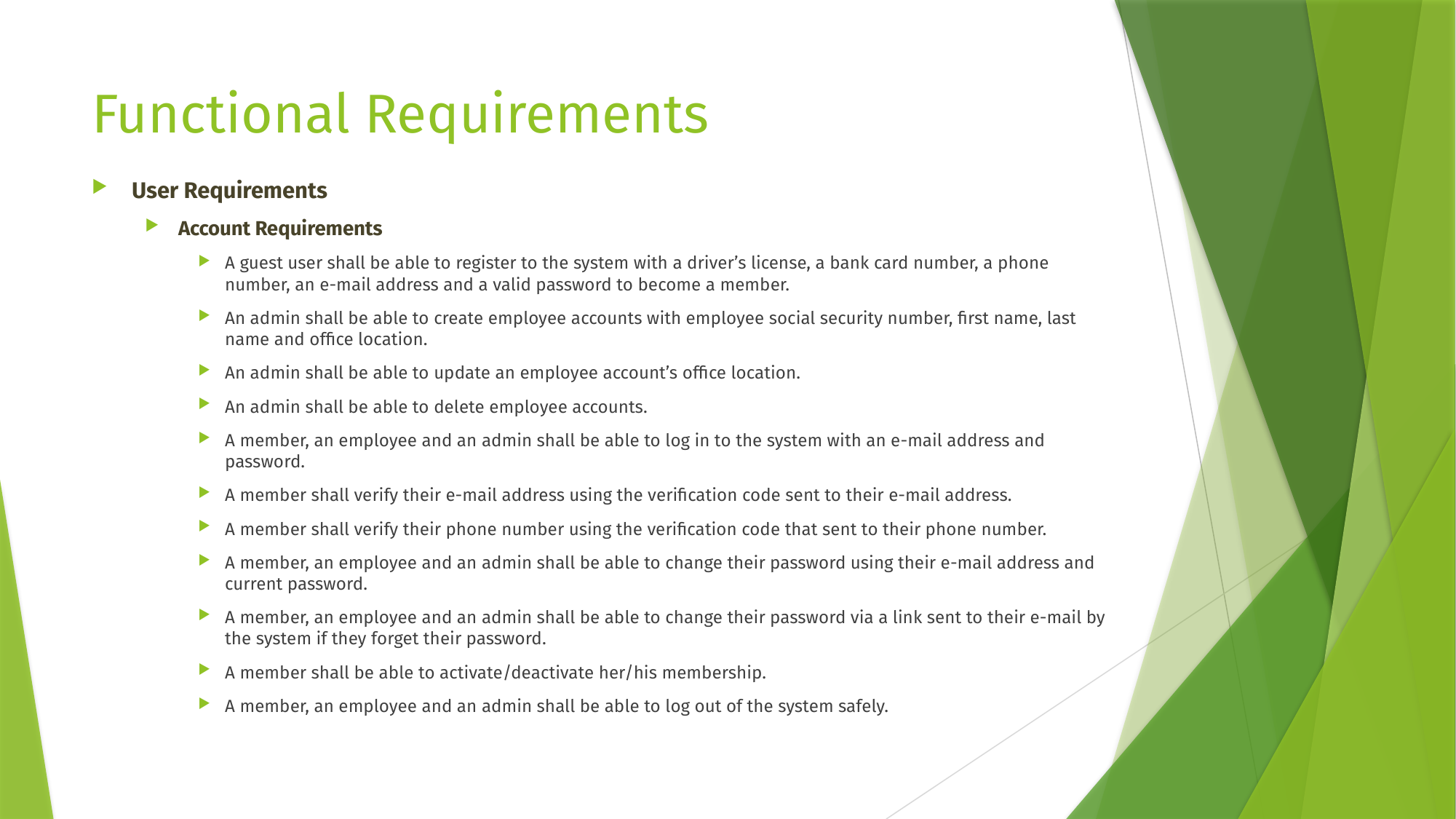

# Functional Requirements
User Requirements
Account Requirements
A guest user shall be able to register to the system with a driver’s license, a bank card number, a phone number, an e-mail address and a valid password to become a member.
An admin shall be able to create employee accounts with employee social security number, first name, last name and office location.
An admin shall be able to update an employee account’s office location.
An admin shall be able to delete employee accounts.
A member, an employee and an admin shall be able to log in to the system with an e-mail address and password.
A member shall verify their e-mail address using the verification code sent to their e-mail address.
A member shall verify their phone number using the verification code that sent to their phone number.
A member, an employee and an admin shall be able to change their password using their e-mail address and current password.
A member, an employee and an admin shall be able to change their password via a link sent to their e-mail by the system if they forget their password.
A member shall be able to activate/deactivate her/his membership.
A member, an employee and an admin shall be able to log out of the system safely.